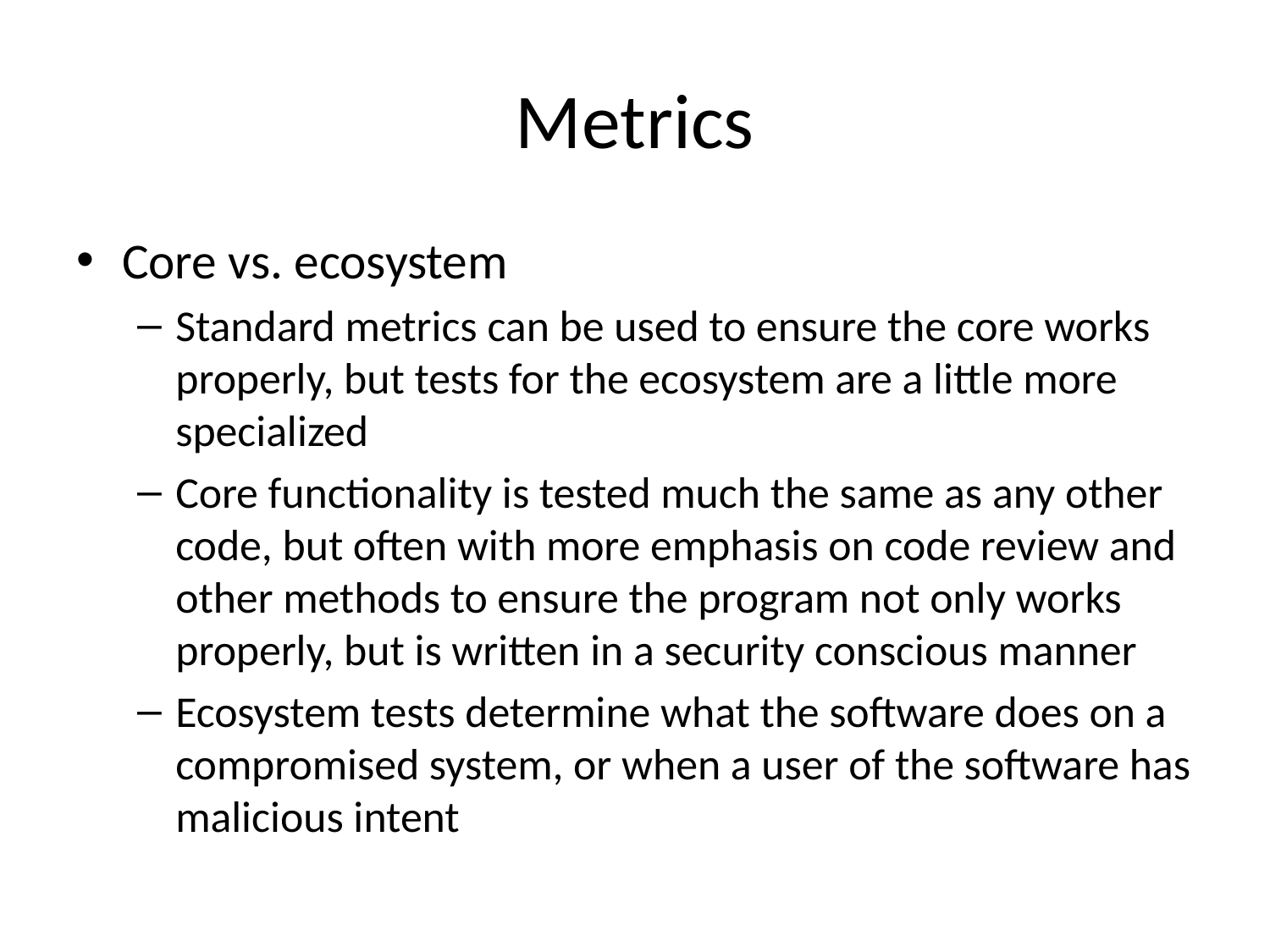

# Metrics
Core vs. ecosystem
Standard metrics can be used to ensure the core works properly, but tests for the ecosystem are a little more specialized
Core functionality is tested much the same as any other code, but often with more emphasis on code review and other methods to ensure the program not only works properly, but is written in a security conscious manner
Ecosystem tests determine what the software does on a compromised system, or when a user of the software has malicious intent